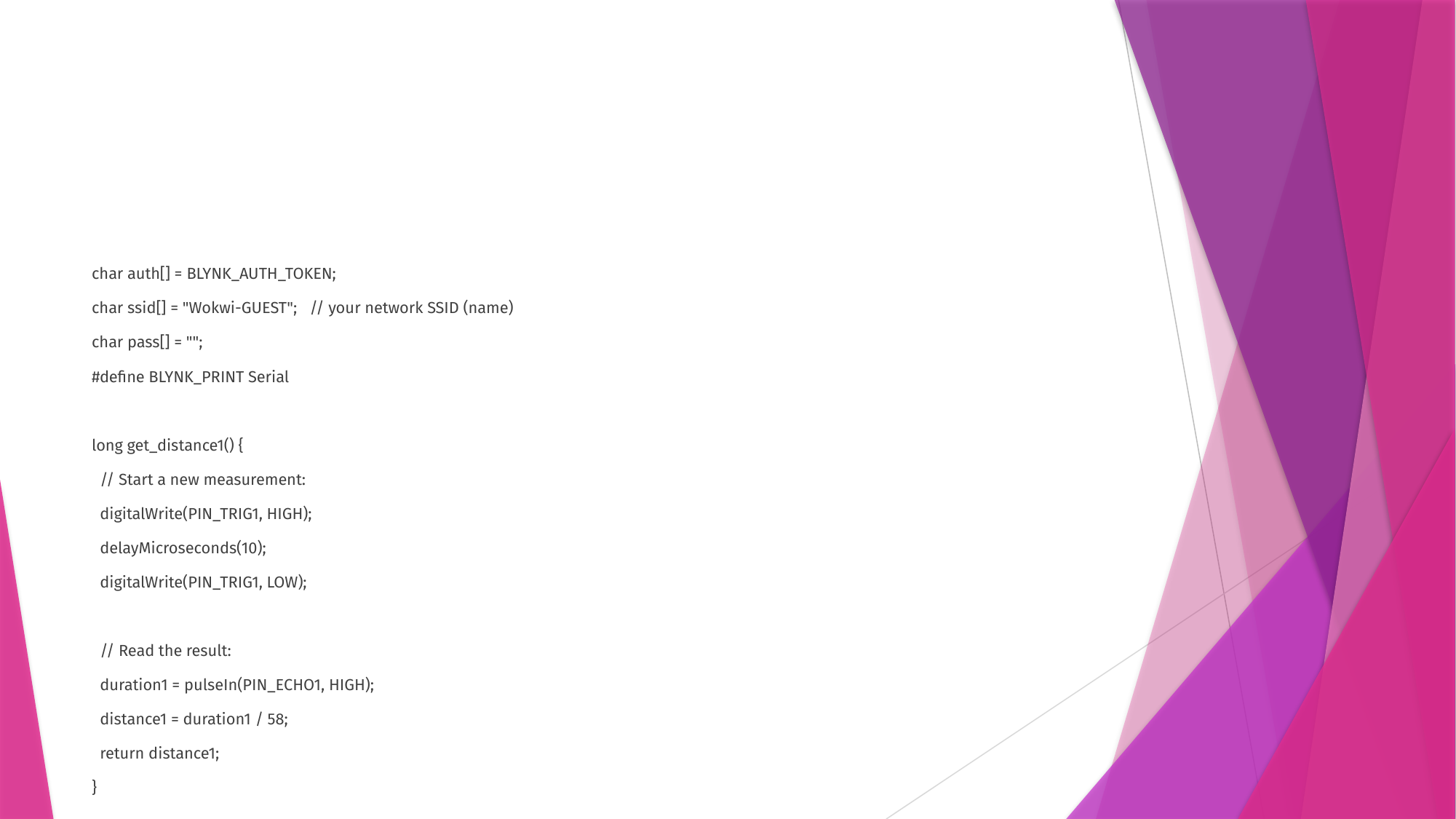

#
char auth[] = BLYNK_AUTH_TOKEN;
char ssid[] = "Wokwi-GUEST";   // your network SSID (name)
char pass[] = "";
#define BLYNK_PRINT Serial

long get_distance1() {
  // Start a new measurement:
  digitalWrite(PIN_TRIG1, HIGH);
  delayMicroseconds(10);
  digitalWrite(PIN_TRIG1, LOW);

  // Read the result:
  duration1 = pulseIn(PIN_ECHO1, HIGH);
  distance1 = duration1 / 58;
  return distance1;
}